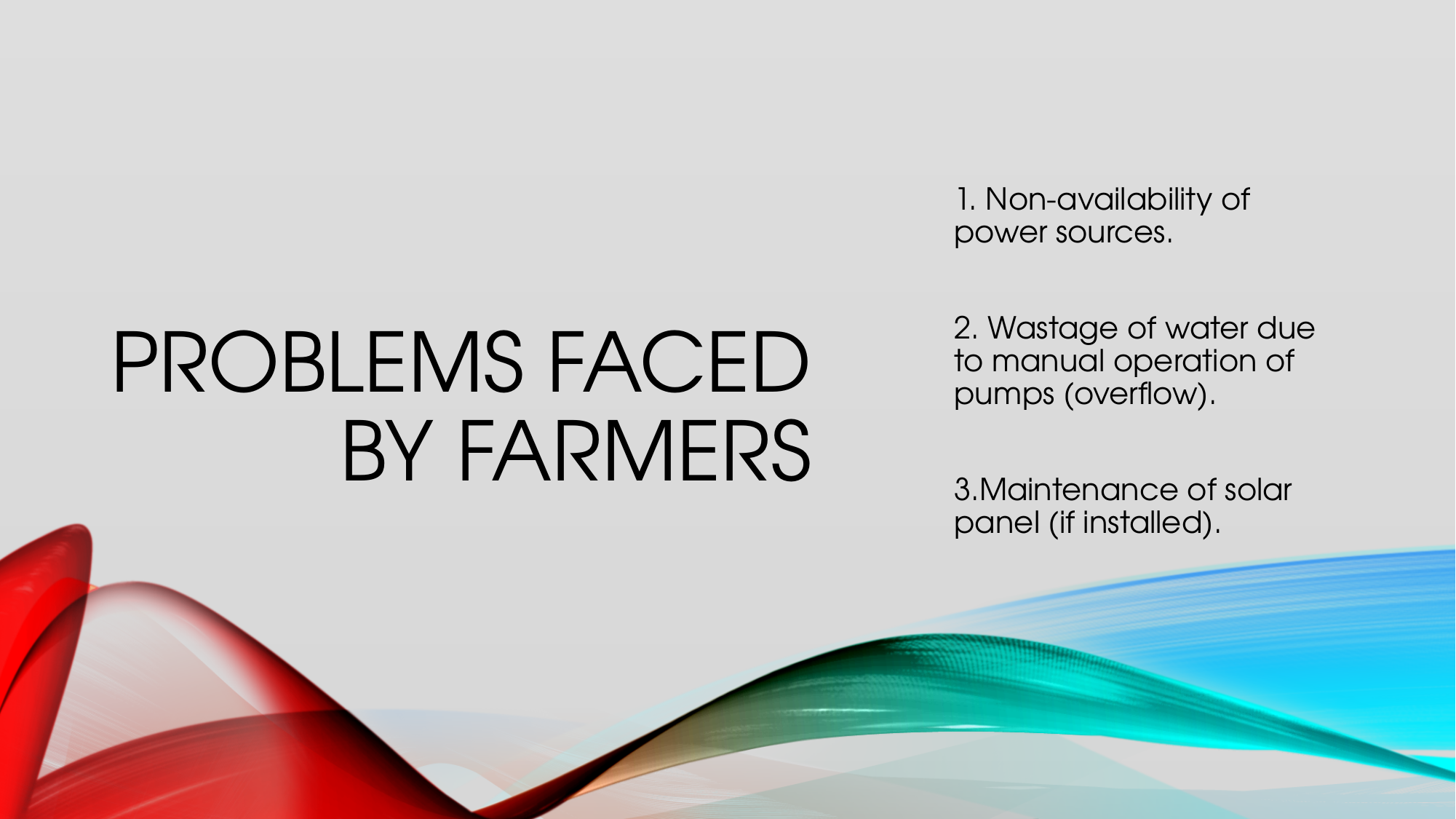

# PROBLEMS FACED BY FARMERS
1. Non-availability of power sources.

2. Wastage of water due to manual operation of pumps (overflow).

3.Maintenance of solar panel (if installed).